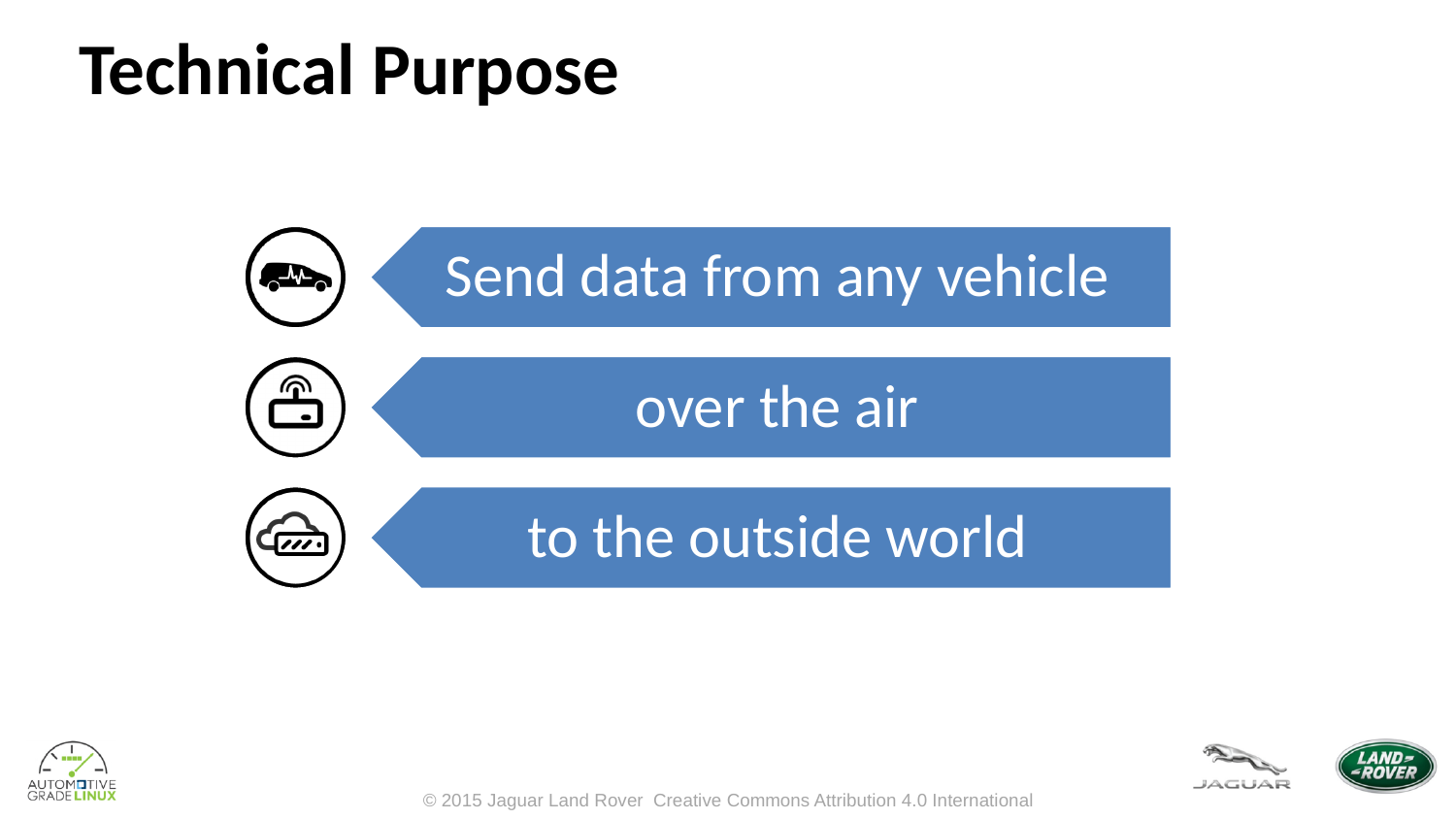

Technical Purpose
Send data from any vehicle
over the air
to the outside world